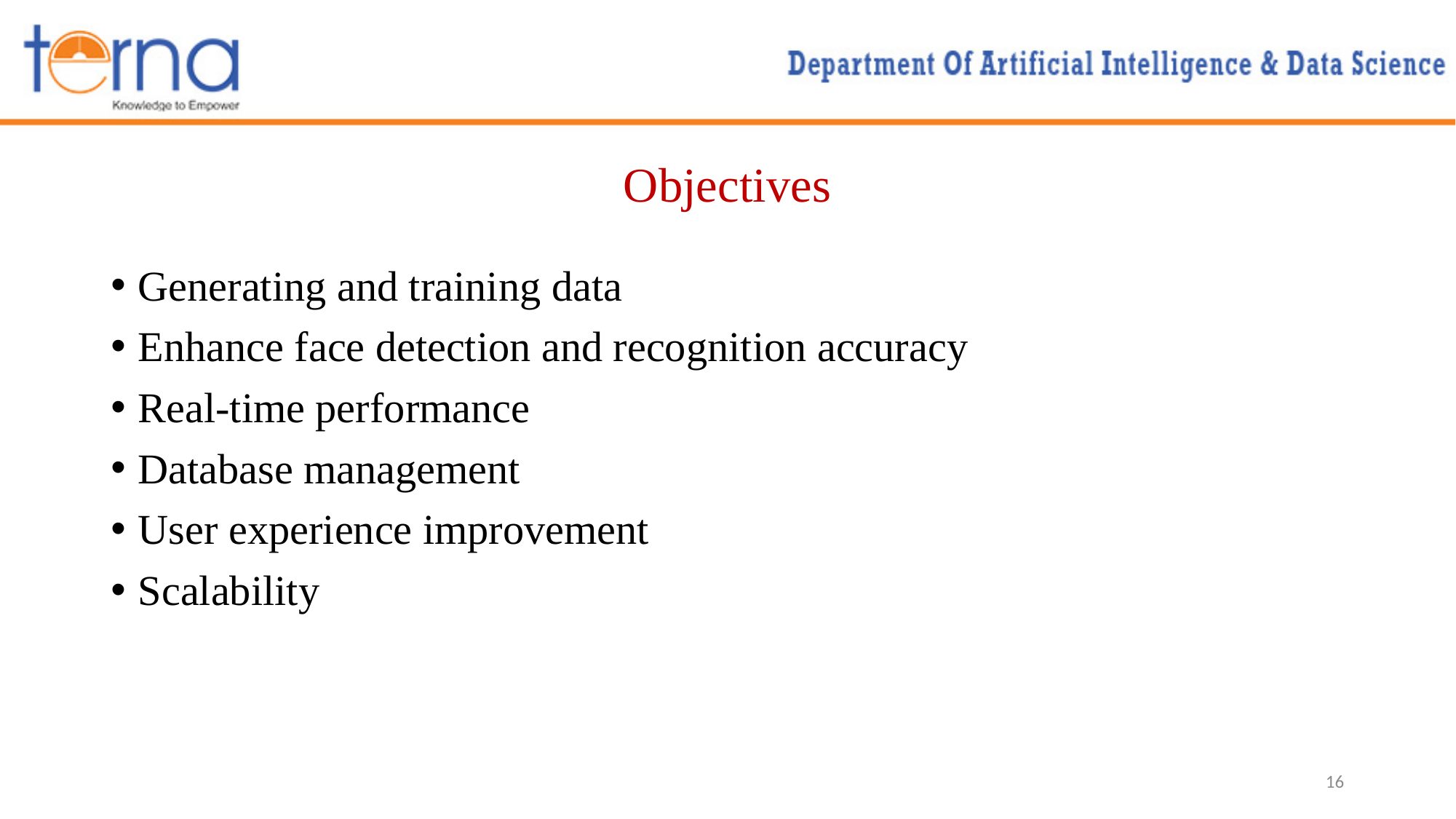

# Objectives
Generating and training data
Enhance face detection and recognition accuracy
Real-time performance
Database management
User experience improvement
Scalability

16